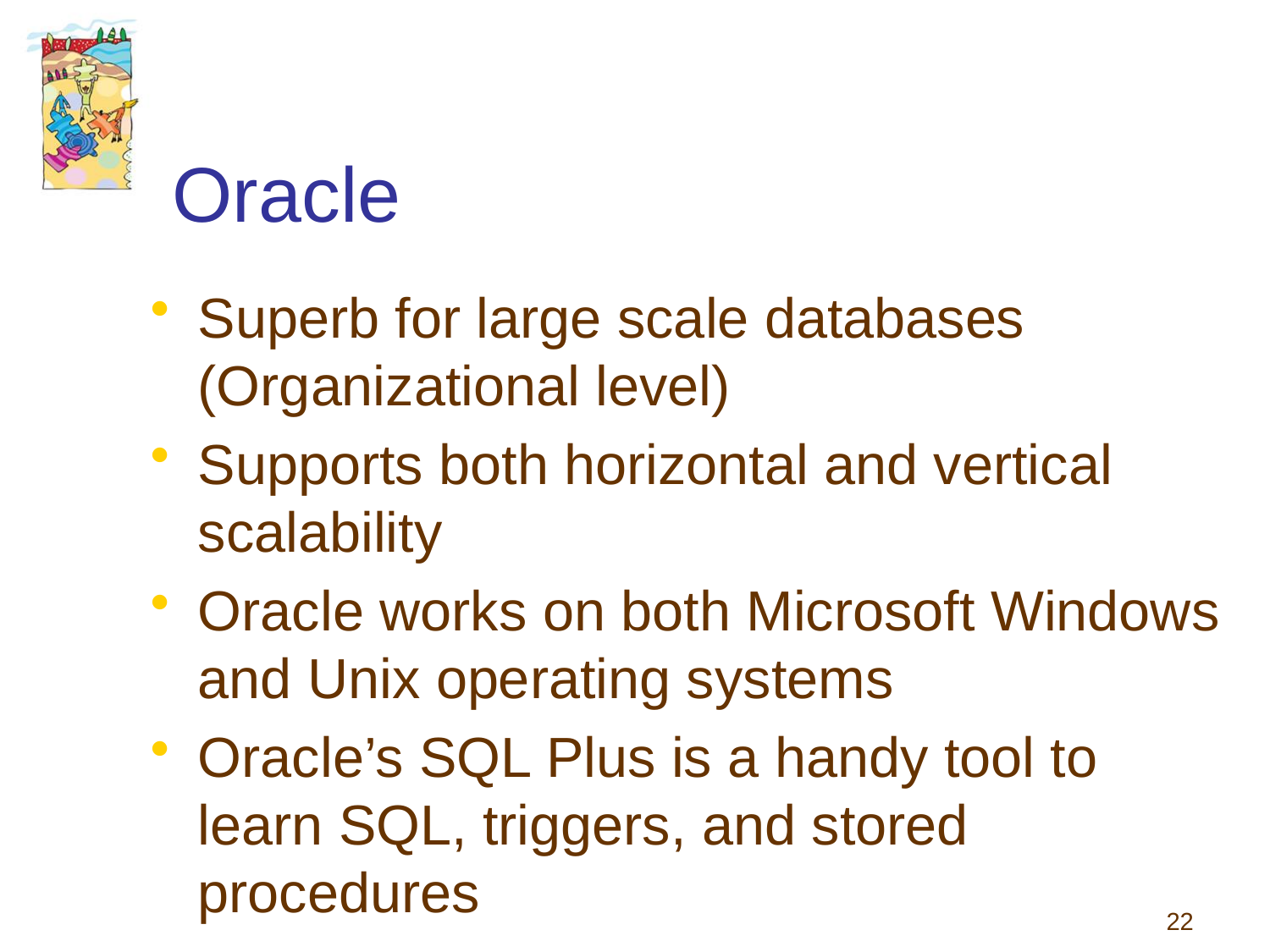

# Oracle
Superb for large scale databases (Organizational level)
Supports both horizontal and vertical scalability
Oracle works on both Microsoft Windows and Unix operating systems
Oracle’s SQL Plus is a handy tool to learn SQL, triggers, and stored procedures
22